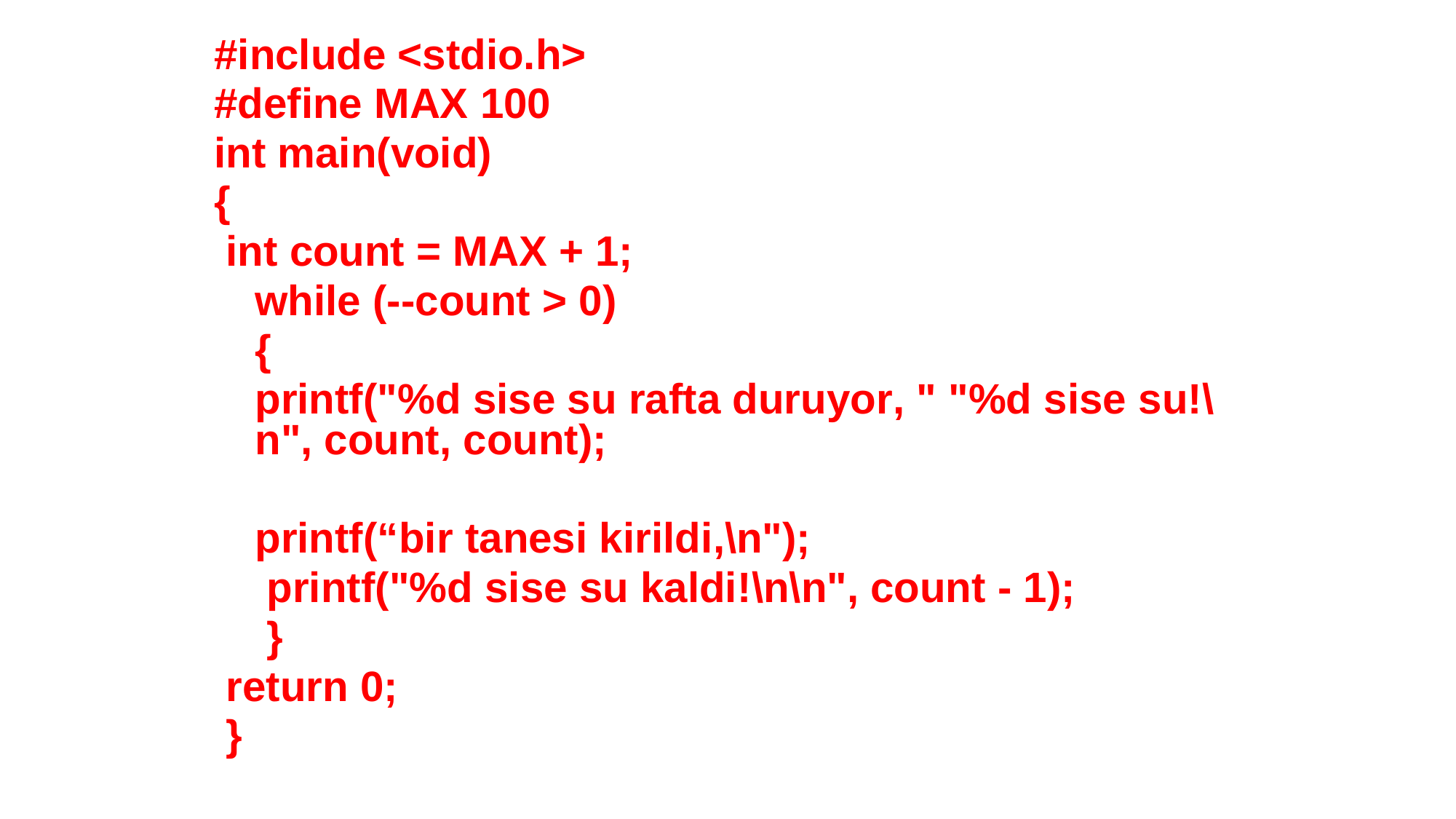

#include <stdio.h>
#define MAX 100
int main(void)
{
 int count = MAX + 1;
 	while (--count > 0)
 	{
 	printf("%d sise su rafta duruyor, " "%d sise su!\n", count, count);

	printf(“bir tanesi kirildi,\n");
	 printf("%d sise su kaldi!\n\n", count - 1);
	 }
 return 0;
 }